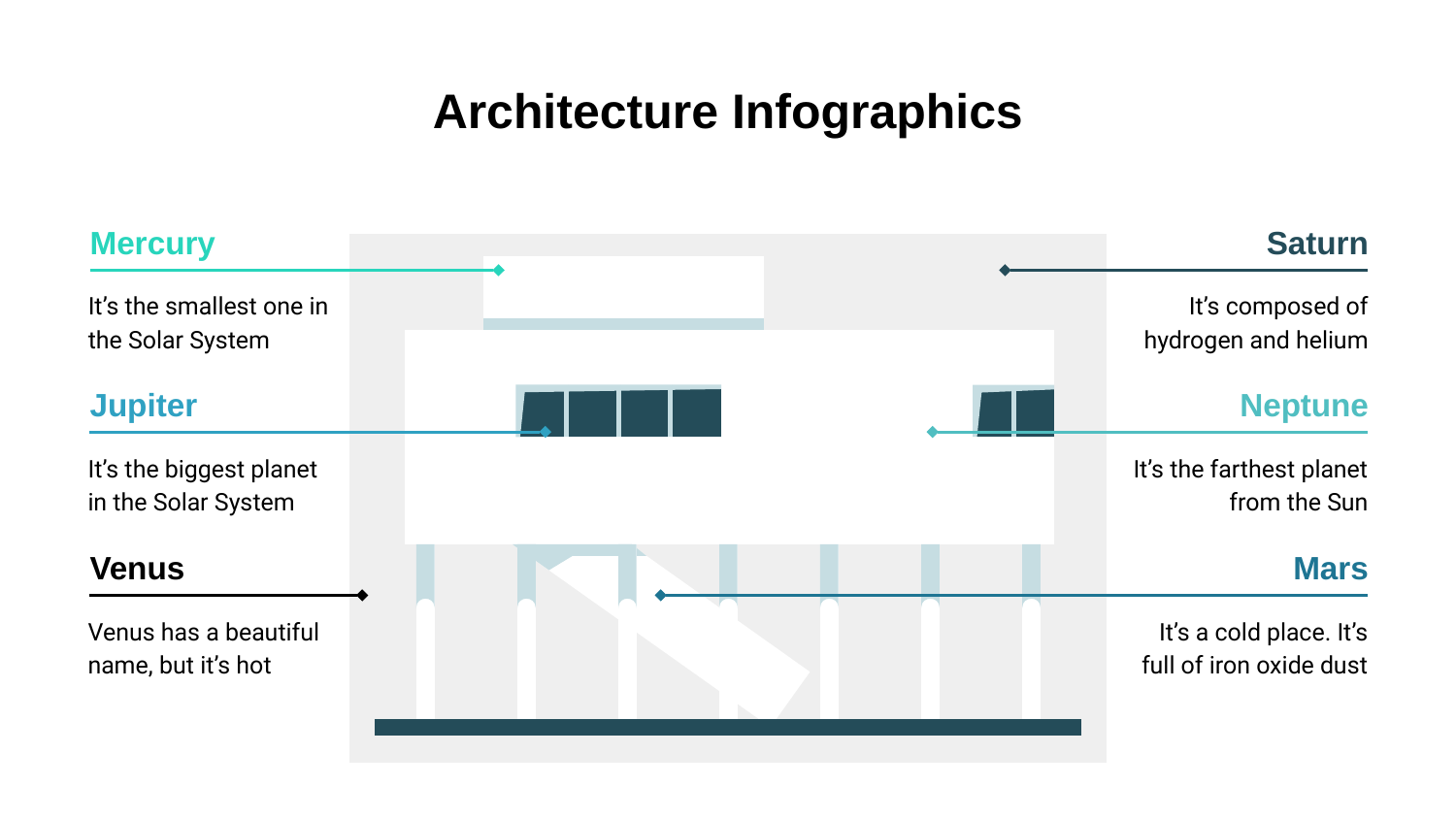

# Architecture Infographics
Mercury
Saturn

It’s the smallest one in the Solar System
It’s composed of hydrogen and helium

Jupiter
Neptune
It’s the farthest planet from the Sun

It’s the biggest planet in the Solar System
Venus
Mars
Venus has a beautiful name, but it’s hot
It’s a cold place. It’s full of iron oxide dust